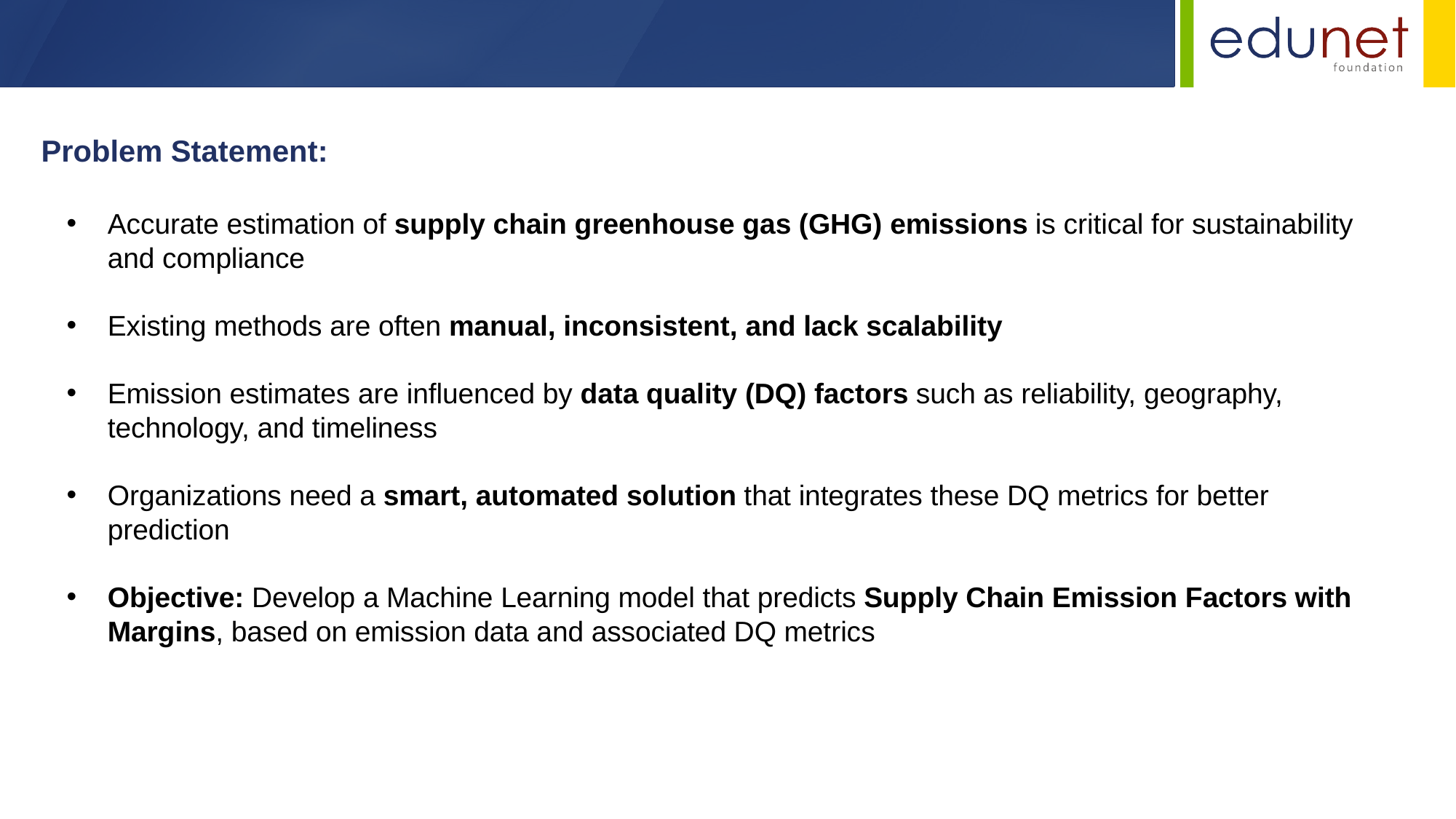

Problem Statement:
Accurate estimation of supply chain greenhouse gas (GHG) emissions is critical for sustainability and compliance

Existing methods are often manual, inconsistent, and lack scalability

Emission estimates are influenced by data quality (DQ) factors such as reliability, geography, technology, and timeliness

Organizations need a smart, automated solution that integrates these DQ metrics for better prediction

Objective: Develop a Machine Learning model that predicts Supply Chain Emission Factors with Margins, based on emission data and associated DQ metrics